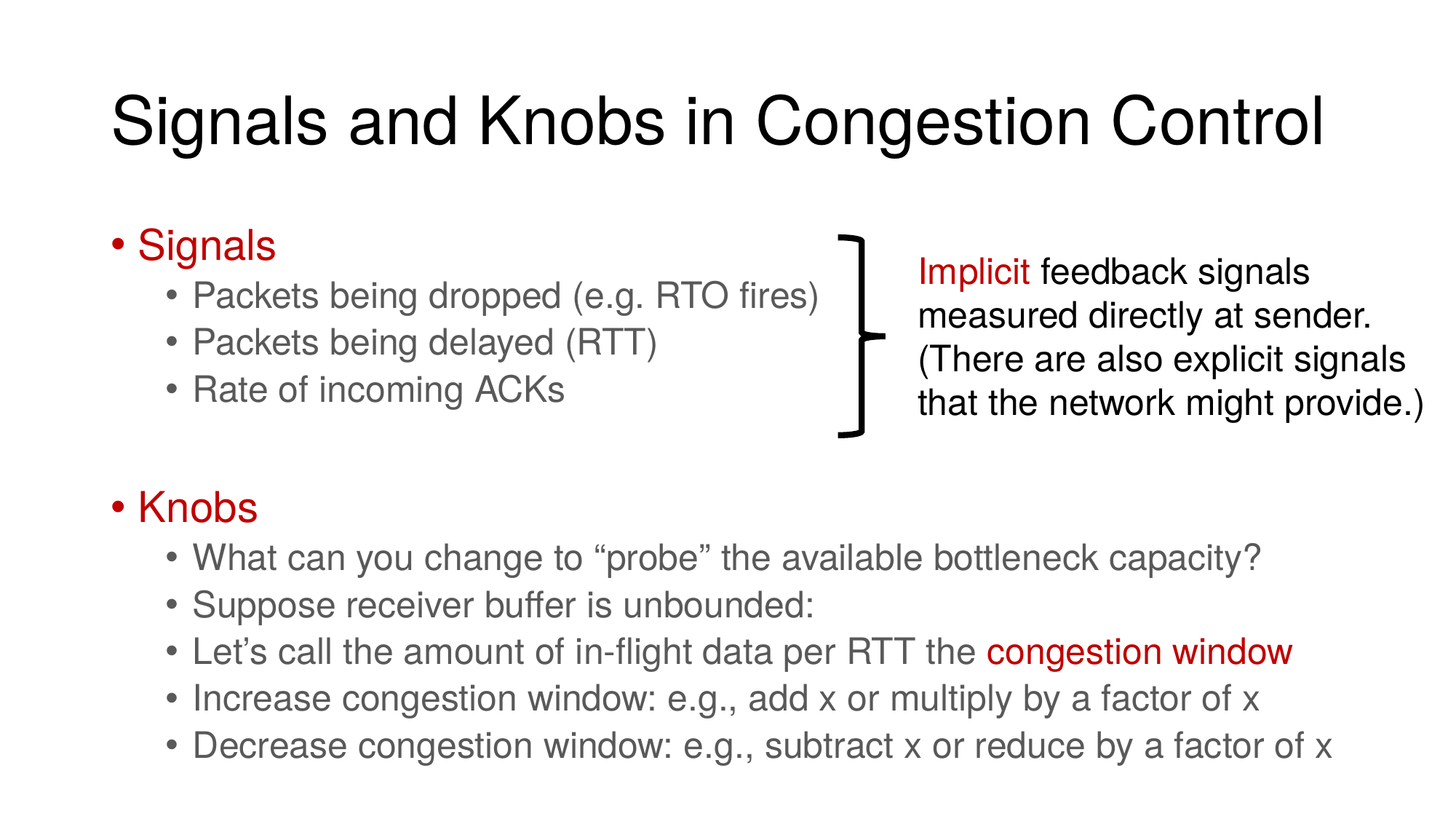

# Signals and Knobs in Congestion Control
Signals
Packets being dropped (e.g. RTO fires)
Packets being delayed (RTT)
Rate of incoming ACKs

Knobs
What can you change to “probe” the available bottleneck capacity?
Suppose receiver buffer is unbounded:
Let’s call the amount of in-flight data per RTT the congestion window
Increase congestion window: e.g., add x or multiply by a factor of x
Decrease congestion window: e.g., subtract x or reduce by a factor of x

Implicit feedback signals measured directly at sender.
(There are also explicit signals that the network might provide.)